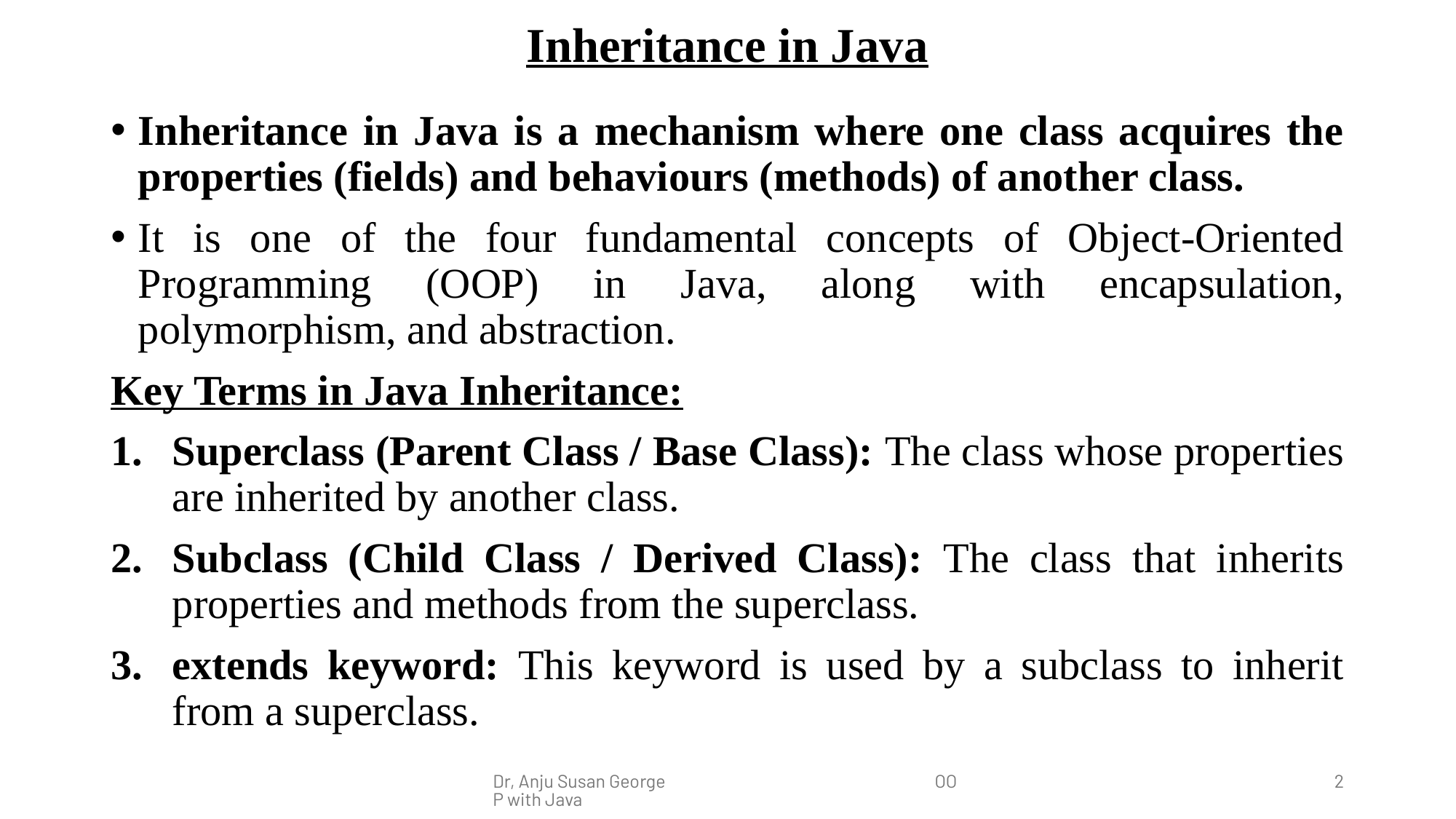

# Inheritance in Java
Inheritance in Java is a mechanism where one class acquires the properties (fields) and behaviours (methods) of another class.
It is one of the four fundamental concepts of Object-Oriented Programming (OOP) in Java, along with encapsulation, polymorphism, and abstraction.
Key Terms in Java Inheritance:
Superclass (Parent Class / Base Class): The class whose properties are inherited by another class.
Subclass (Child Class / Derived Class): The class that inherits properties and methods from the superclass.
extends keyword: This keyword is used by a subclass to inherit from a superclass.
Dr, Anju Susan George                                                                          OOP with Java
2